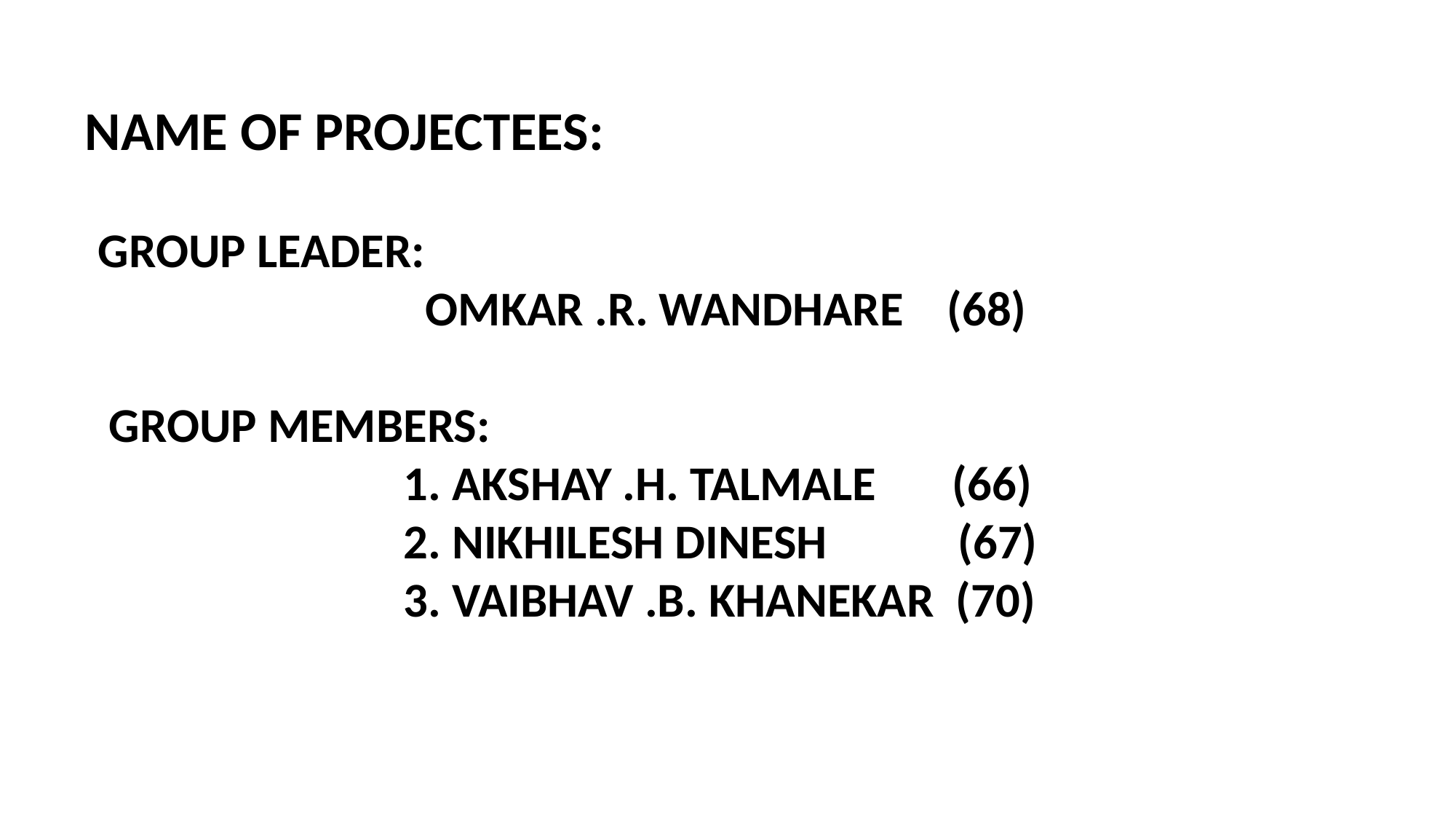

NAME OF PROJECTEES:

        GROUP LEADER:
                                      OMKAR .R. WANDHARE    (68)

         GROUP MEMBERS:
                                    1. AKSHAY .H. TALMALE       (66)
                                    2. NIKHILESH DINESH            (67)
                                    3. VAIBHAV .B. KHANEKAR  (70)